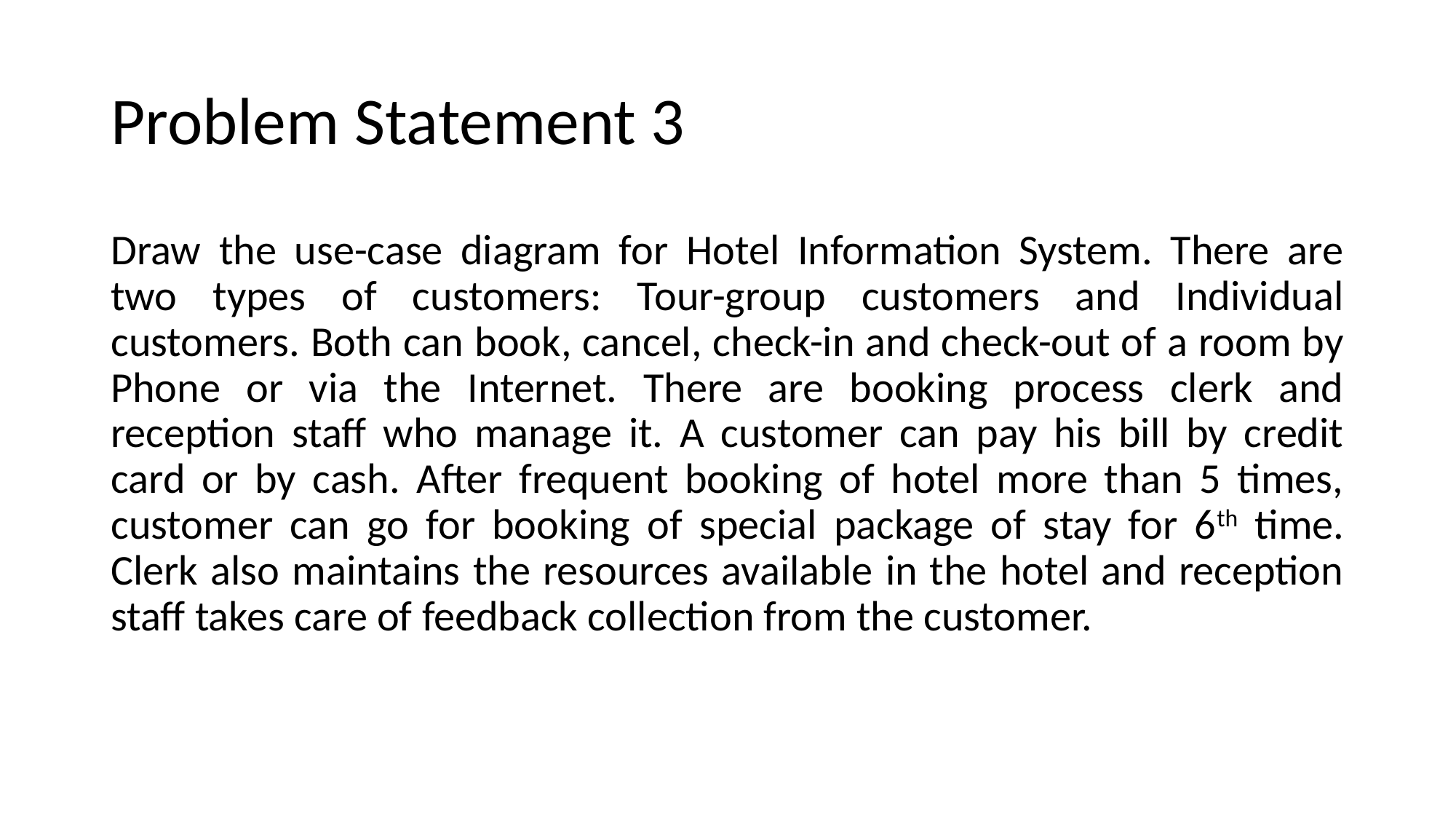

# Problem Statement 3
Draw the use-case diagram for Hotel Information System. There are two types of customers: Tour-group customers and Individual customers. Both can book, cancel, check-in and check-out of a room by Phone or via the Internet. There are booking process clerk and reception staff who manage it. A customer can pay his bill by credit card or by cash. After frequent booking of hotel more than 5 times, customer can go for booking of special package of stay for 6th time. Clerk also maintains the resources available in the hotel and reception staff takes care of feedback collection from the customer.